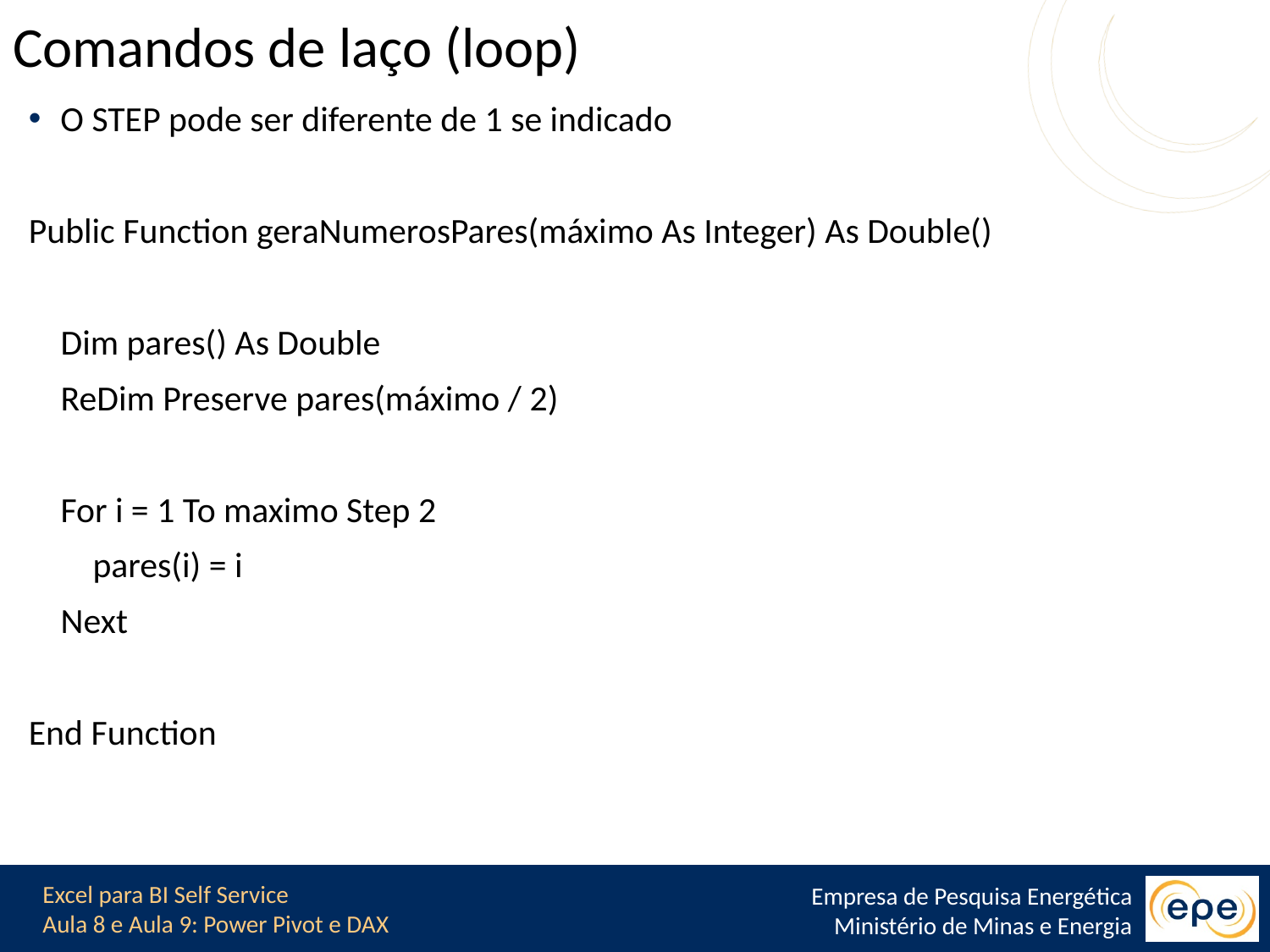

# Comandos de laço (loop)
O STEP pode ser diferente de 1 se indicado

Public Function geraNumerosPares(máximo As Integer) As Double()

    Dim pares() As Double
    ReDim Preserve pares(máximo / 2)

    For i = 1 To maximo Step 2
        pares(i) = i
    Next

End Function